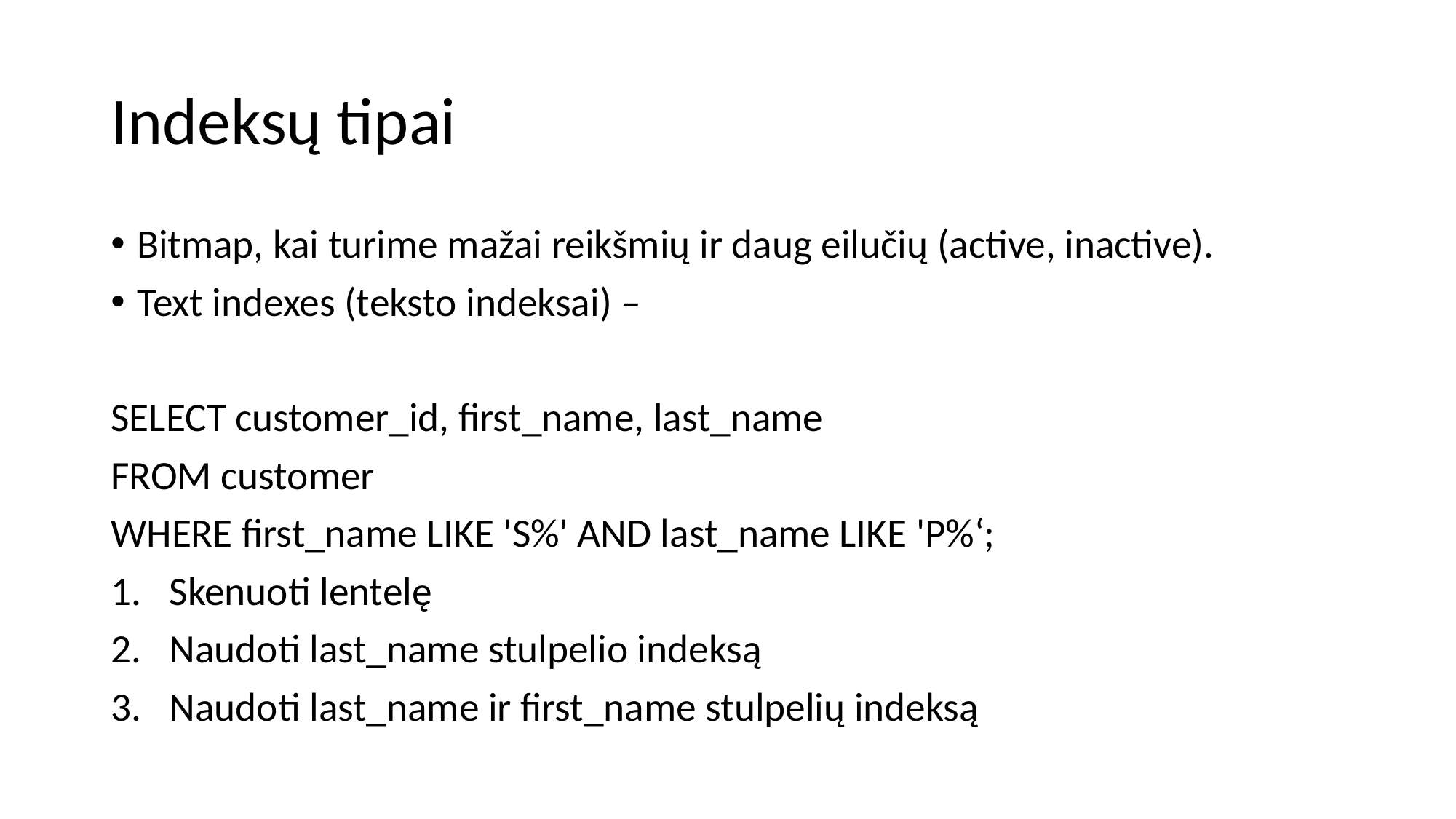

# Indeksų tipai
Bitmap, kai turime mažai reikšmių ir daug eilučių (active, inactive).
Text indexes (teksto indeksai) –

SELECT customer_id, first_name, last_name
FROM customer
WHERE first_name LIKE 'S%' AND last_name LIKE 'P%‘;
Skenuoti lentelę
Naudoti last_name stulpelio indeksą
Naudoti last_name ir first_name stulpelių indeksą